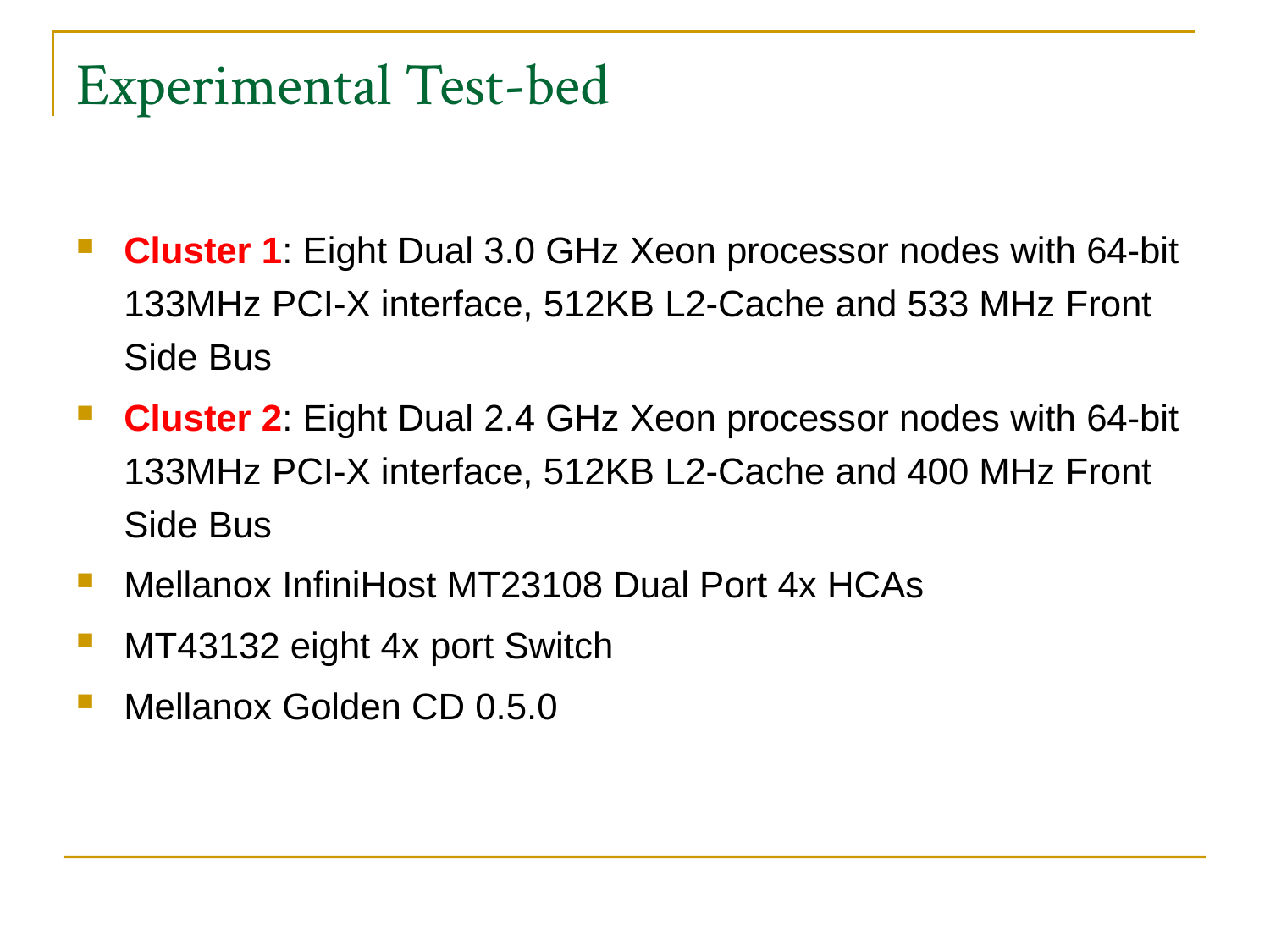

# Experimental Test-bed
Cluster 1: Eight Dual 3.0 GHz Xeon processor nodes with 64-bit 133MHz PCI-X interface, 512KB L2-Cache and 533 MHz Front Side Bus
Cluster 2: Eight Dual 2.4 GHz Xeon processor nodes with 64-bit 133MHz PCI-X interface, 512KB L2-Cache and 400 MHz Front Side Bus
Mellanox InfiniHost MT23108 Dual Port 4x HCAs
MT43132 eight 4x port Switch
Mellanox Golden CD 0.5.0